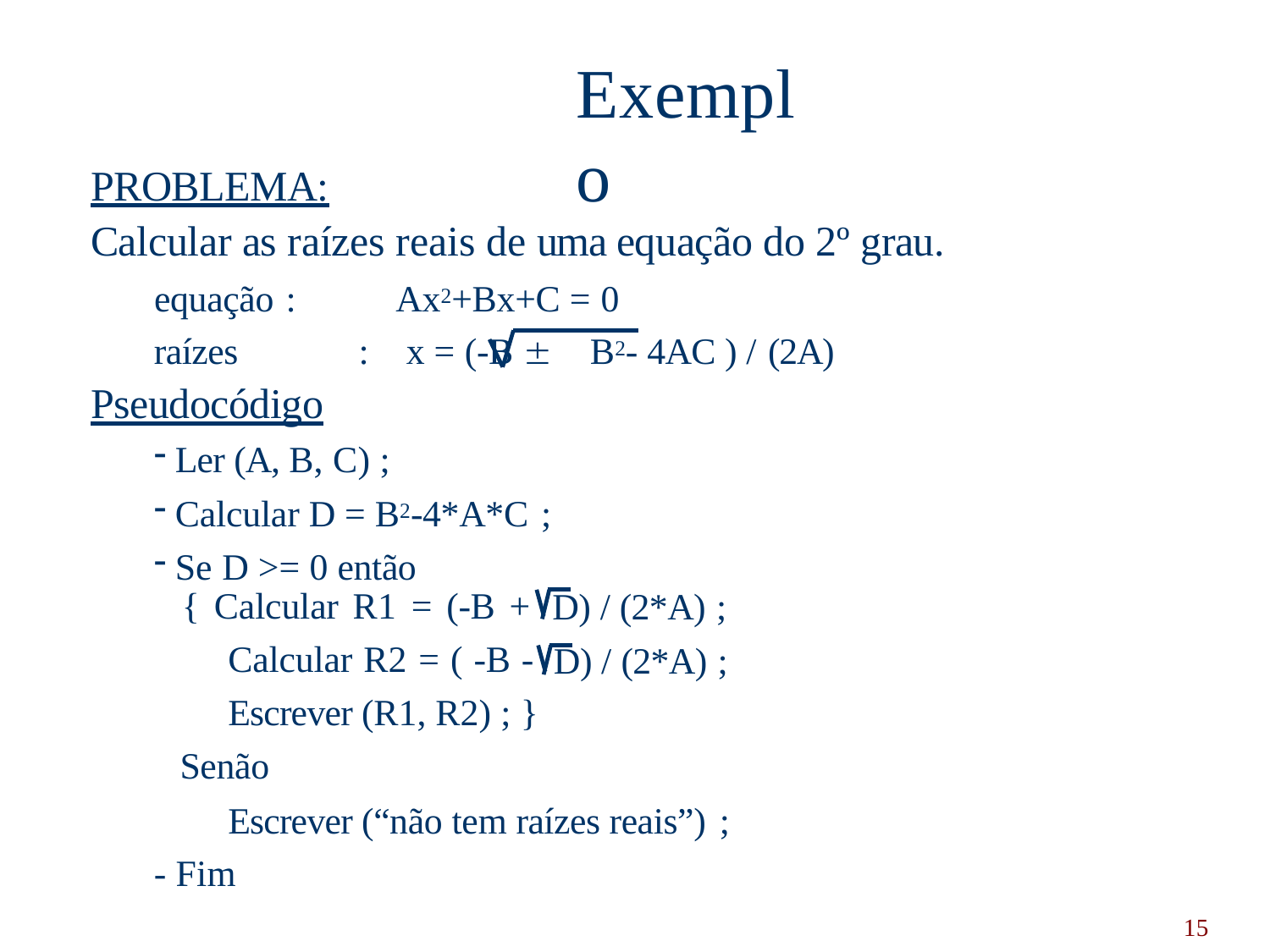

# Exemplo
PROBLEMA:
Calcular as raízes reais de uma equação do 2º grau.
equação :	Ax2+Bx+C = 0
raízes	:	x = (-B ±	B2- 4AC ) / (2A)

Pseudocódigo
Ler (A, B, C) ;
Calcular D = B2-4*A*C ;
Se D >= 0 então
{ Calcular R1 = (-B +  Calcular R2 = ( -B -  Escrever (R1, R2) ; }
Senão
D) / (2*A) ;
D) / (2*A) ;

Escrever (“não tem raízes reais”) ;
- Fim
15